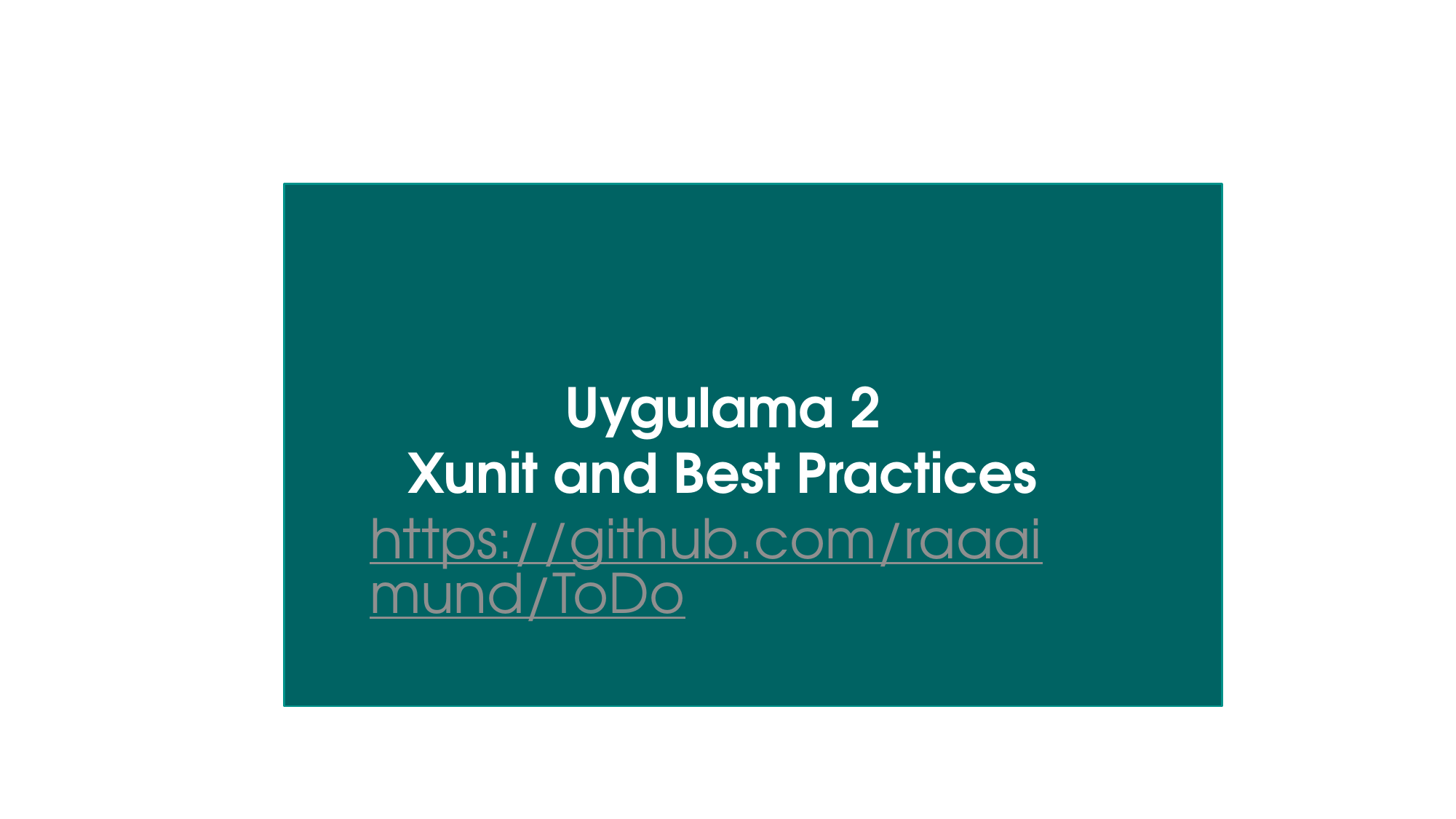

Uygulama 2
Xunit and Best Practices
https://github.com/raaaimund/ToDo